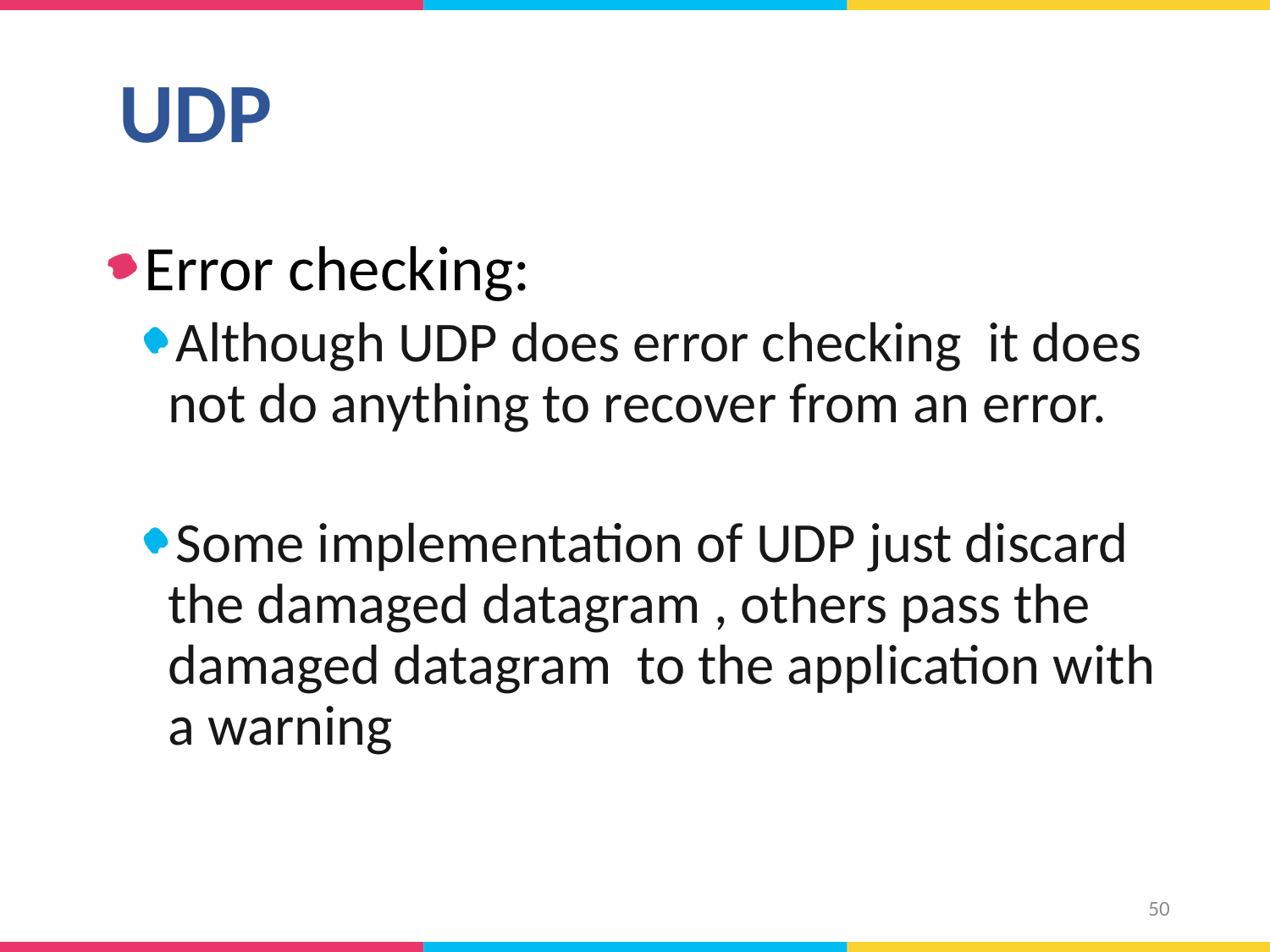

# UDP
Error checking:
Although UDP does error checking  it does not do anything to recover from an error.

Some implementation of UDP just discard the damaged datagram , others pass the damaged datagram  to the application with a warning
50